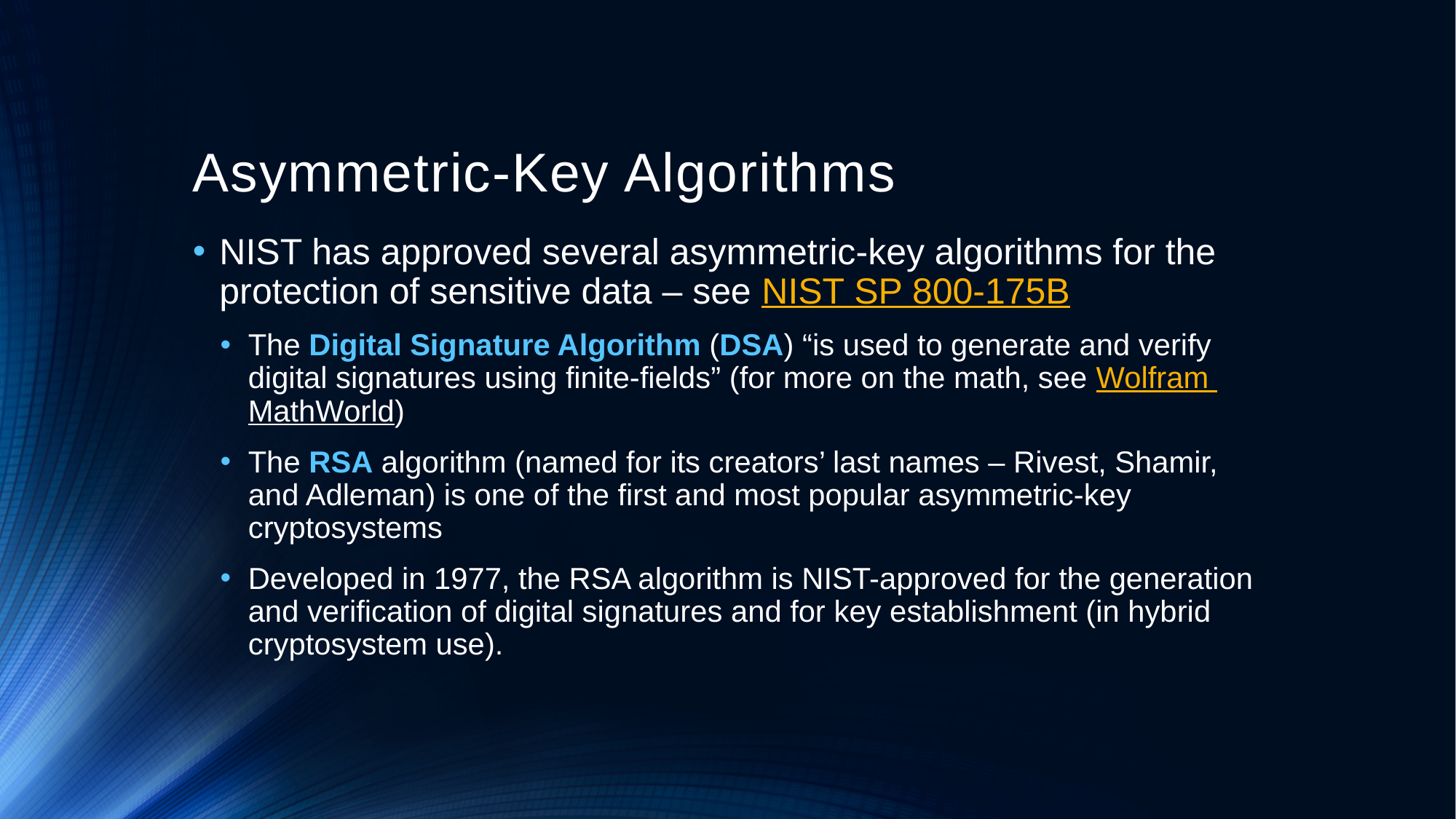

# Asymmetric-Key Algorithms
NIST has approved several asymmetric-key algorithms for the protection of sensitive data – see NIST SP 800-175B
The Digital Signature Algorithm (DSA) “is used to generate and verify digital signatures using finite-fields” (for more on the math, see Wolfram MathWorld)
The RSA algorithm (named for its creators’ last names – Rivest, Shamir, and Adleman) is one of the first and most popular asymmetric-key cryptosystems
Developed in 1977, the RSA algorithm is NIST-approved for the generation and verification of digital signatures and for key establishment (in hybrid cryptosystem use).